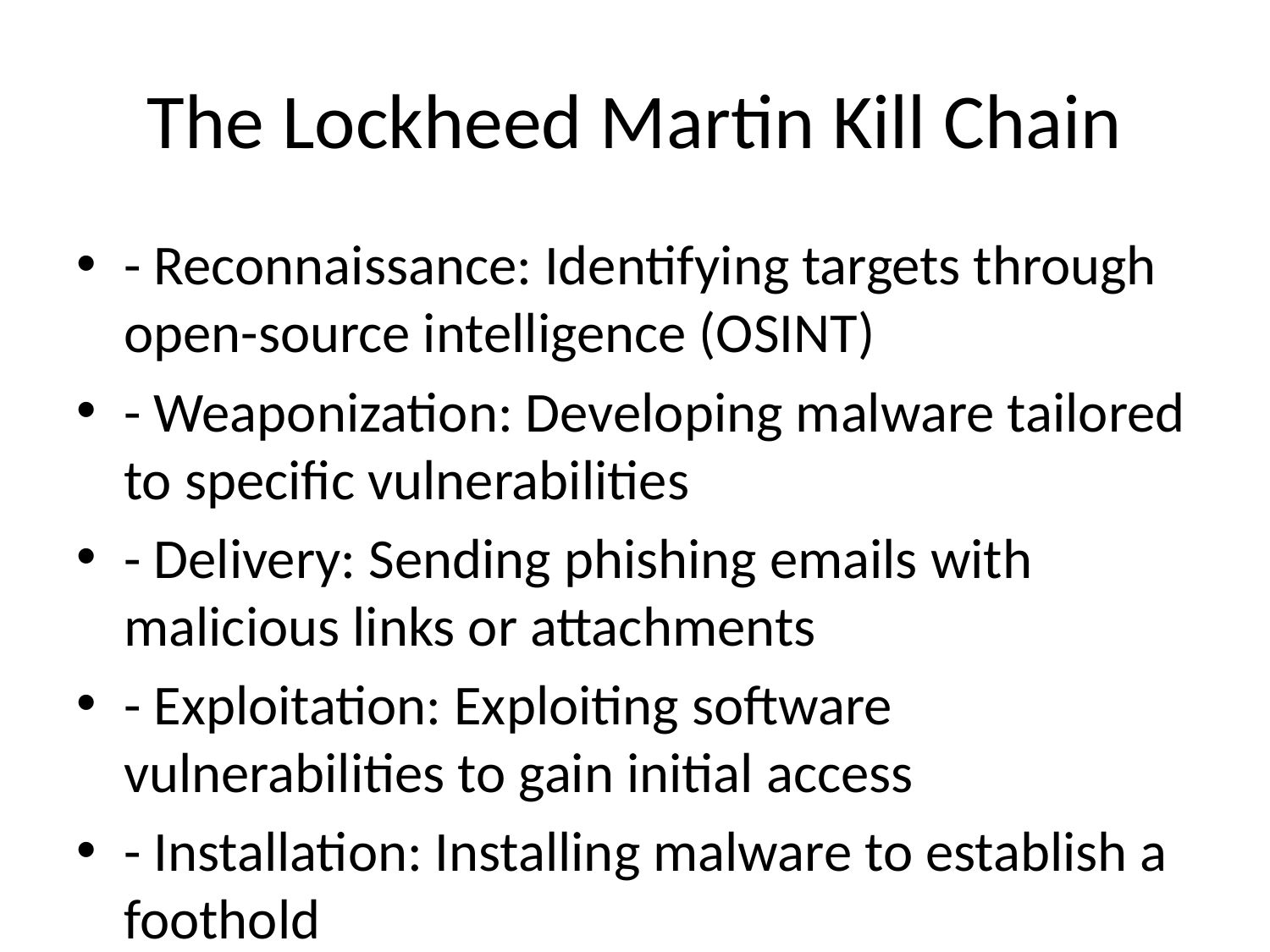

# The Lockheed Martin Kill Chain
- Reconnaissance: Identifying targets through open-source intelligence (OSINT)
- Weaponization: Developing malware tailored to specific vulnerabilities
- Delivery: Sending phishing emails with malicious links or attachments
- Exploitation: Exploiting software vulnerabilities to gain initial access
- Installation: Installing malware to establish a foothold
- Command and Control: Establishing communication with compromised systems
- Actions on Objectives: Exfiltrating data, maintaining persistent access